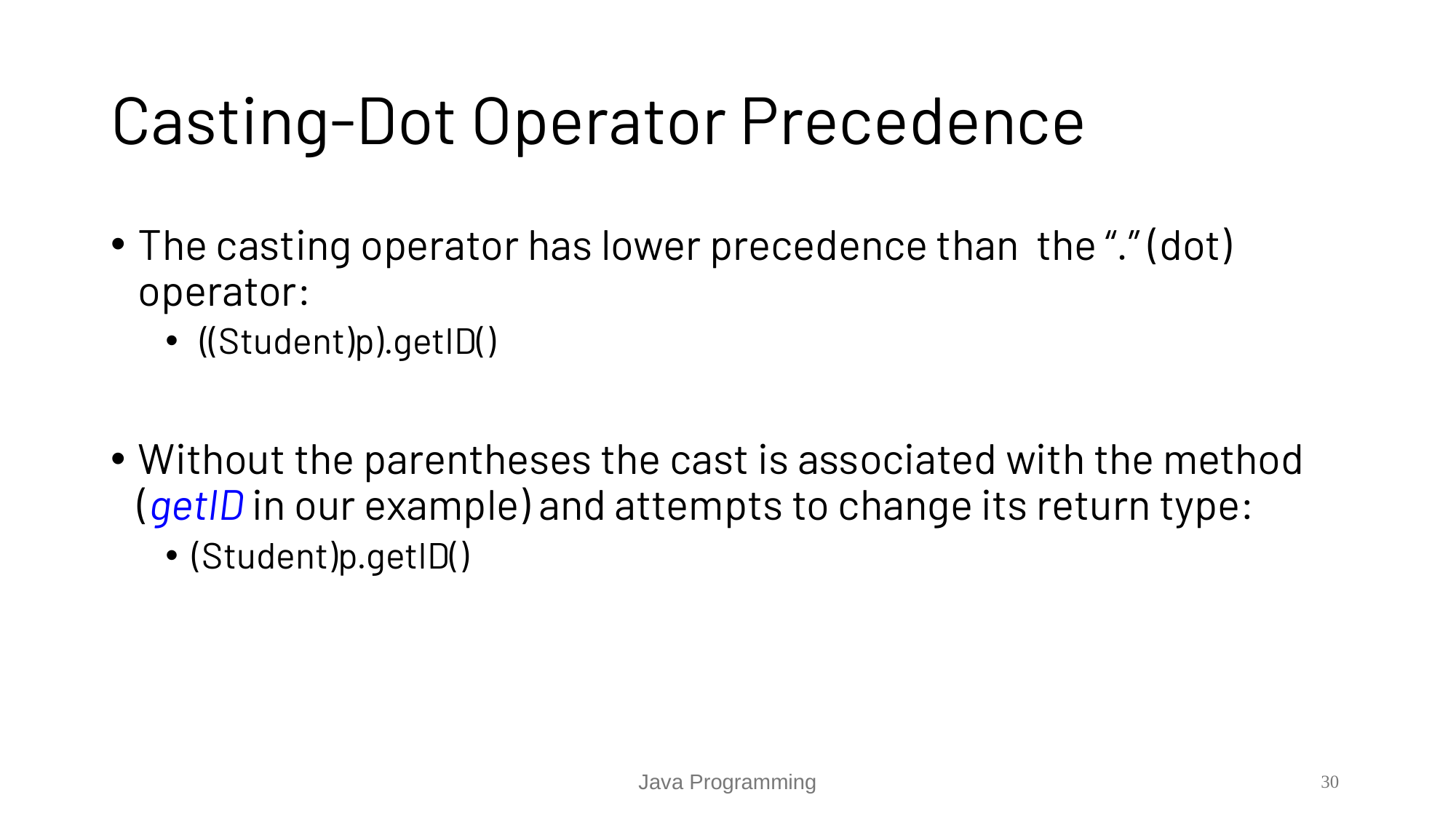

# Casting-Dot Operator Precedence
The casting operator has lower precedence than  the “.” (dot) operator:
 ((Student)p).getID()

Without the parentheses the cast is associated with the method (getID in our example) and attempts to change its return type:
(Student)p.getID()
Java Programming
30